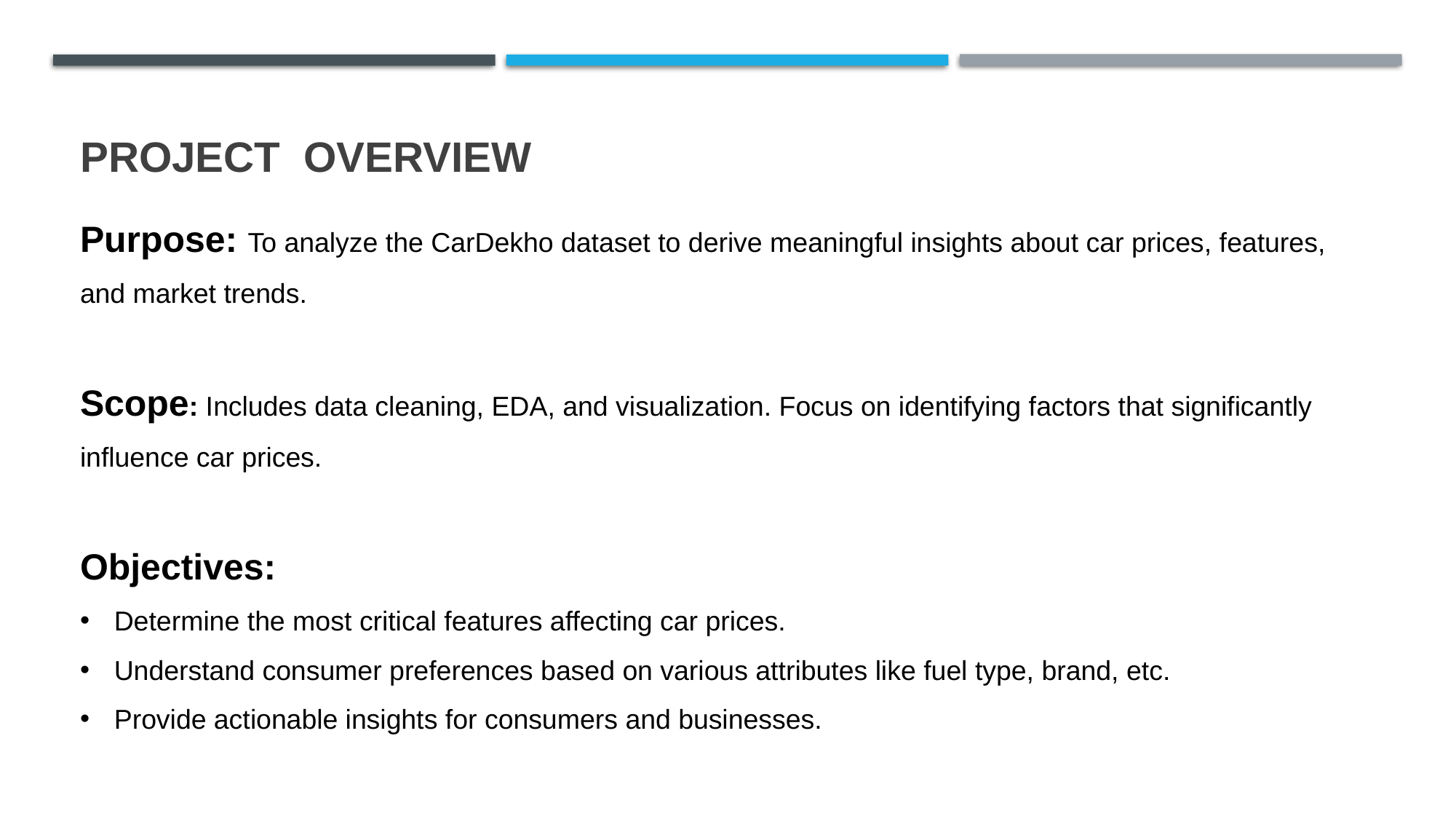

# PROJECT  OVERVIEW
Purpose: To analyze the CarDekho dataset to derive meaningful insights about car prices, features, and market trends.

Scope: Includes data cleaning, EDA, and visualization. Focus on identifying factors that significantly influence car prices.

Objectives:
Determine the most critical features affecting car prices.
Understand consumer preferences based on various attributes like fuel type, brand, etc.
Provide actionable insights for consumers and businesses.